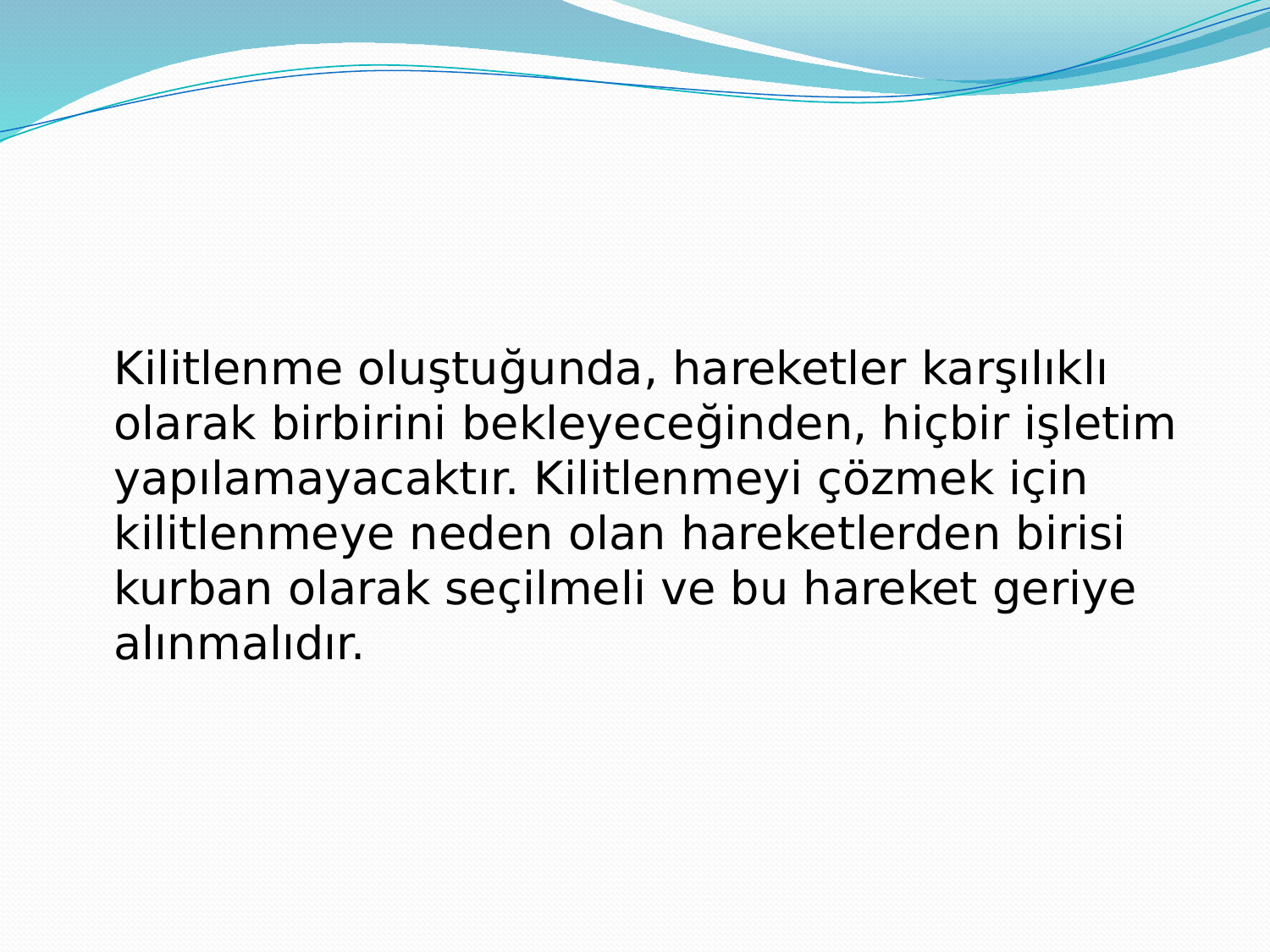

#

	Kilitlenme oluştuğunda, hareketler karşılıklı olarak birbirini bekleyeceğinden, hiçbir işletim yapılamayacaktır. Kilitlenmeyi çözmek için kilitlenmeye neden olan hareketlerden birisi kurban olarak seçilmeli ve bu hareket geriye alınmalıdır.